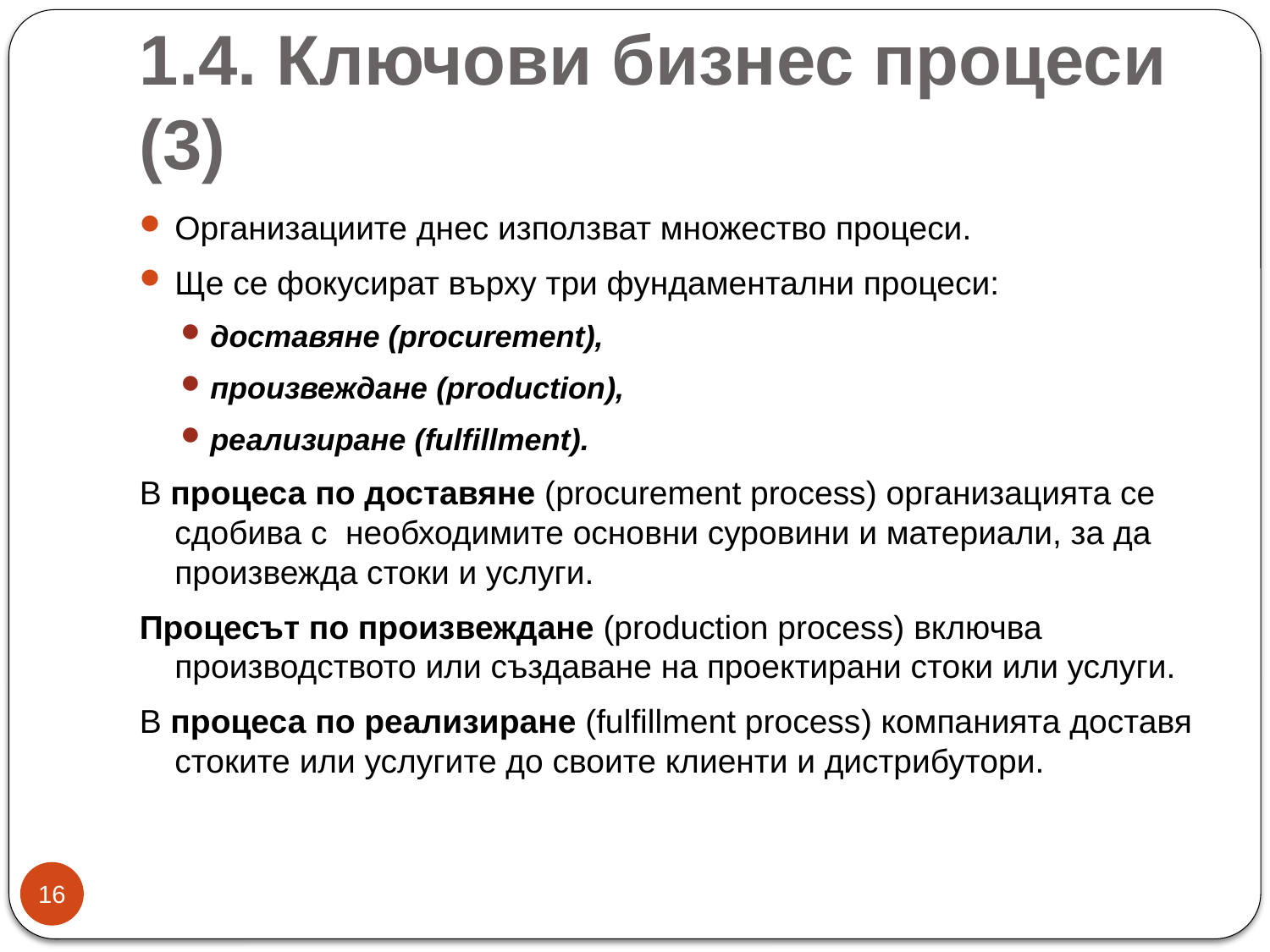

# 1.4. Ключови бизнес процеси (3)
Организациите днес използват множество процеси.
Ще се фокусират върху три фундаментални процеси:
доставяне (procurement),
произвеждане (production),
реализиране (fulfillment).
В процеса по доставяне (procurement process) организацията се сдобива с  необходимите основни суровини и материали, за да произвежда стоки и услуги.
Процесът по произвеждане (production process) включва производството или създаване на проектирани стоки или услуги.
В процеса по реализиране (fulfillment process) компанията доставя стоките или услугите до своите клиенти и дистрибутори.

16